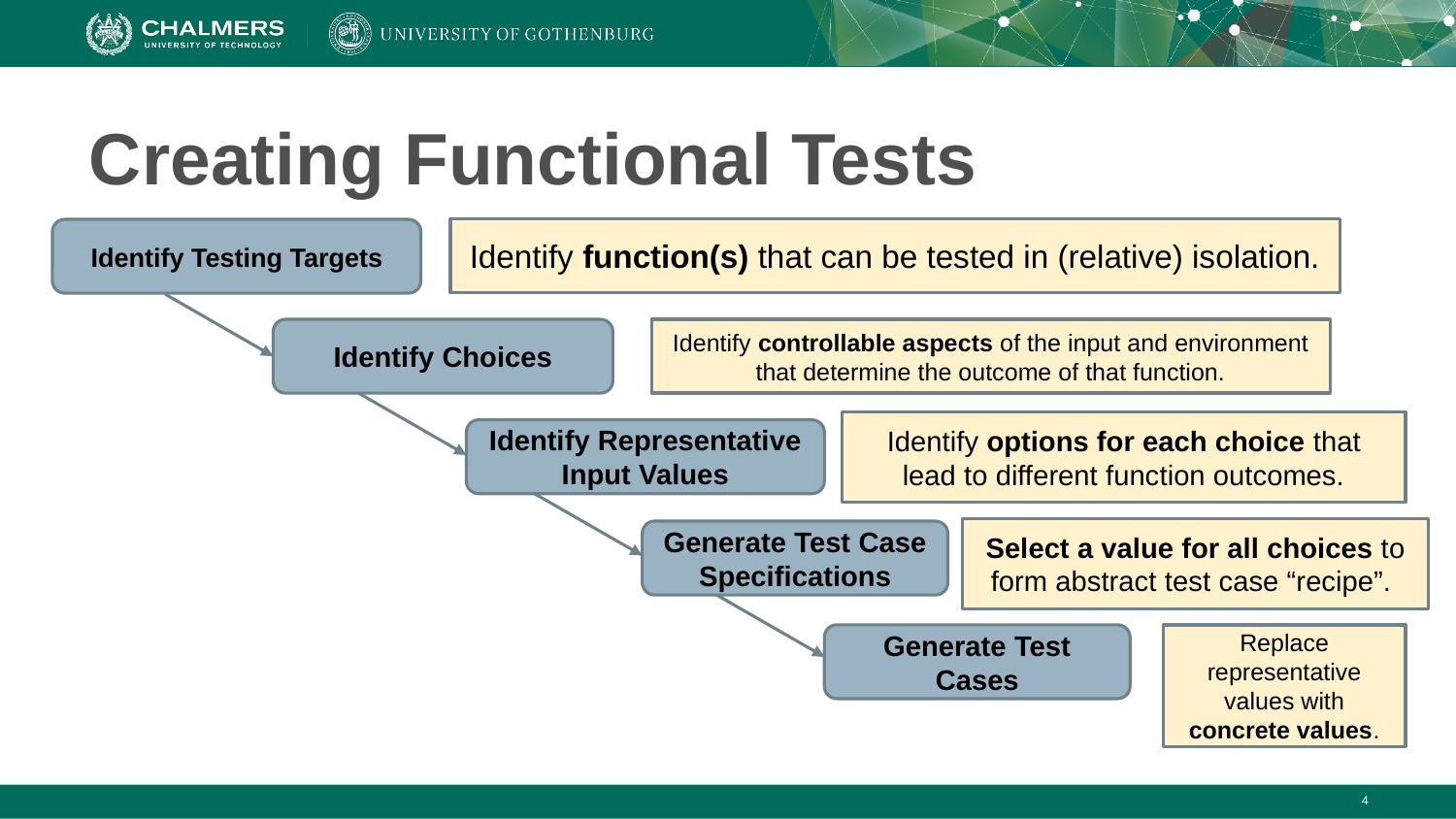

# Creating Functional Tests
Identify function(s) that can be tested in (relative) isolation.
Identify Testing Targets
Identify Choices
Identify controllable aspects of the input and environment that determine the outcome of that function.
Identify options for each choice that lead to different function outcomes.
Identify Representative Input Values
Select a value for all choices to form abstract test case “recipe”.
Generate Test Case Specifications
Generate Test Cases
Replace representative values with concrete values.
4